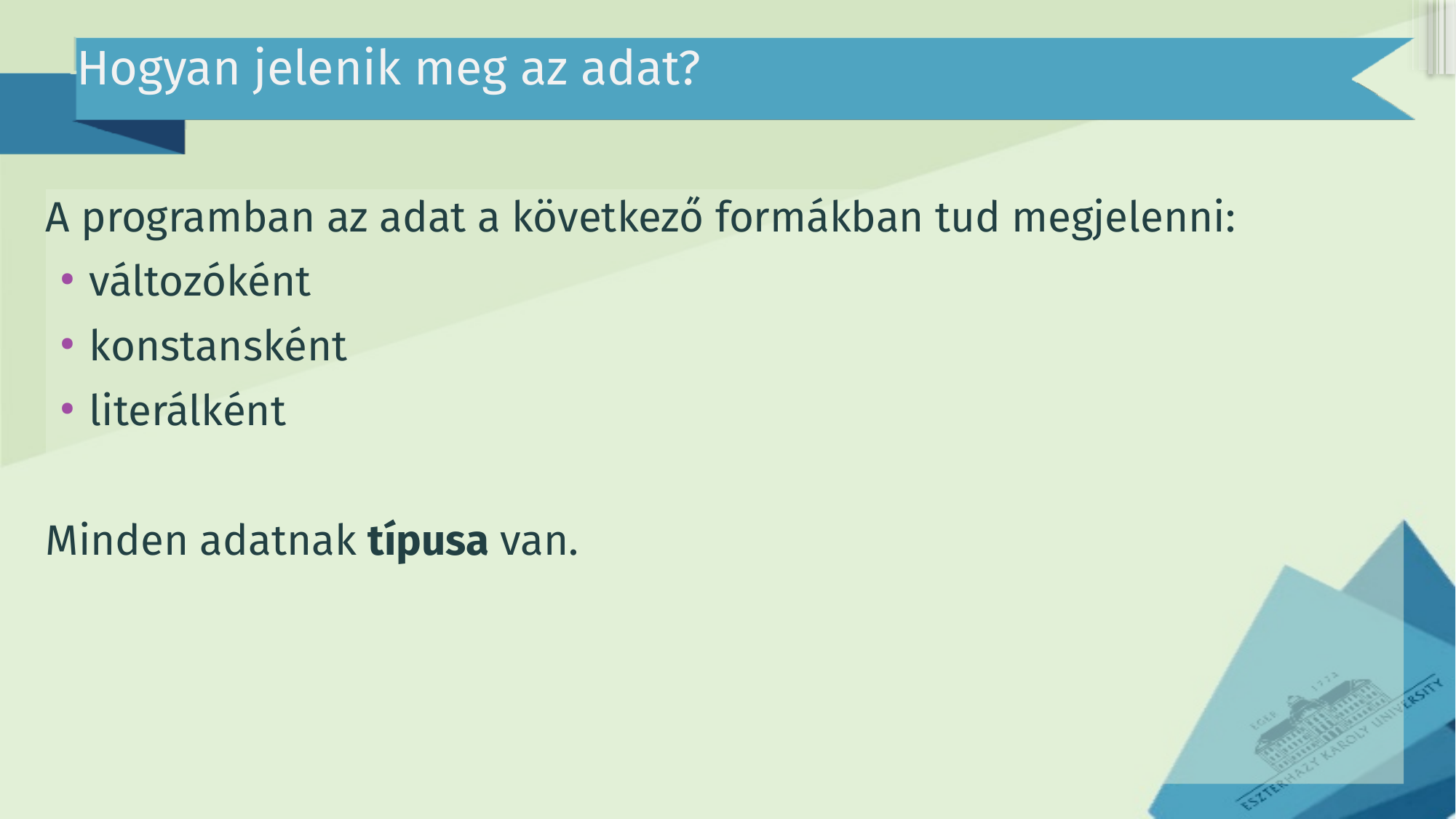

# Hogyan jelenik meg az adat?
A programban az adat a következő formákban tud megjelenni:
változóként
konstansként
literálként

Minden adatnak típusa van.